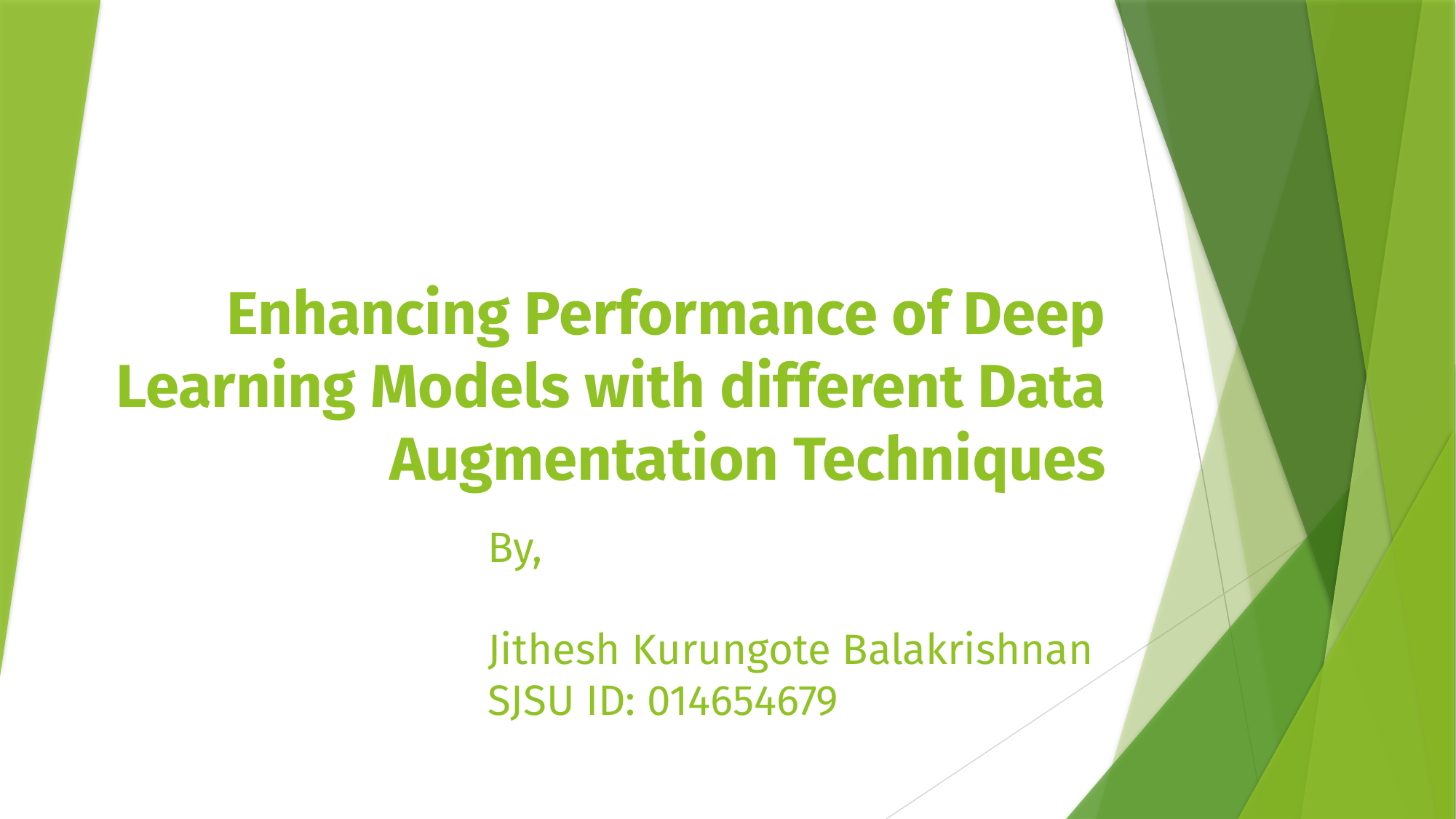

# Enhancing Performance of Deep Learning Models with different Data Augmentation Techniques
By,

Jithesh Kurungote Balakrishnan
SJSU ID: 014654679